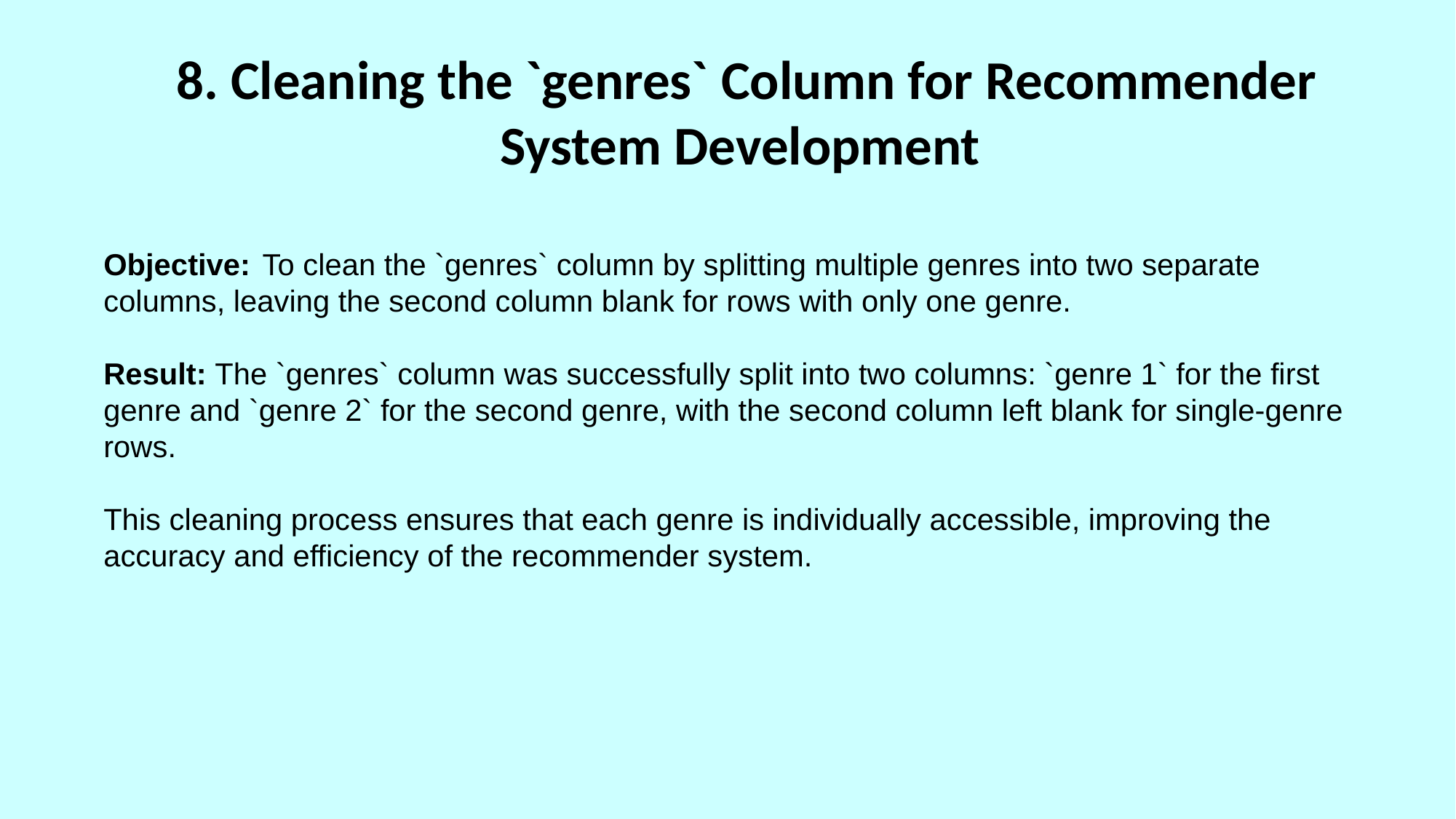

# 8. Cleaning the `genres` Column for Recommender System Development
Objective: To clean the `genres` column by splitting multiple genres into two separate columns, leaving the second column blank for rows with only one genre.
Result: The `genres` column was successfully split into two columns: `genre 1` for the first genre and `genre 2` for the second genre, with the second column left blank for single-genre rows.
This cleaning process ensures that each genre is individually accessible, improving the accuracy and efficiency of the recommender system.